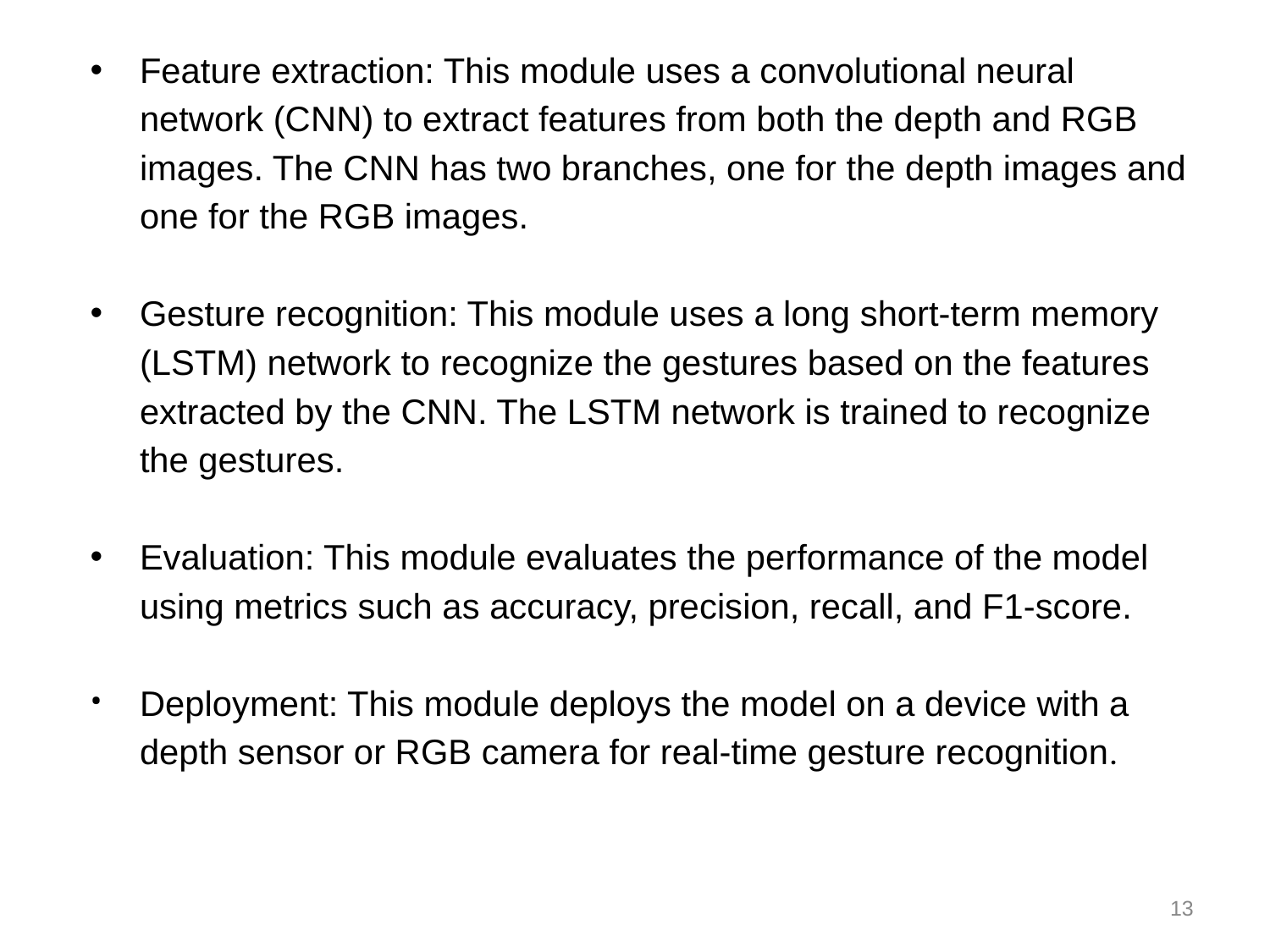

Feature extraction: This module uses a convolutional neural network (CNN) to extract features from both the depth and RGB images. The CNN has two branches, one for the depth images and one for the RGB images.

Gesture recognition: This module uses a long short-term memory (LSTM) network to recognize the gestures based on the features extracted by the CNN. The LSTM network is trained to recognize the gestures.

Evaluation: This module evaluates the performance of the model using metrics such as accuracy, precision, recall, and F1-score.

Deployment: This module deploys the model on a device with a depth sensor or RGB camera for real-time gesture recognition.

13